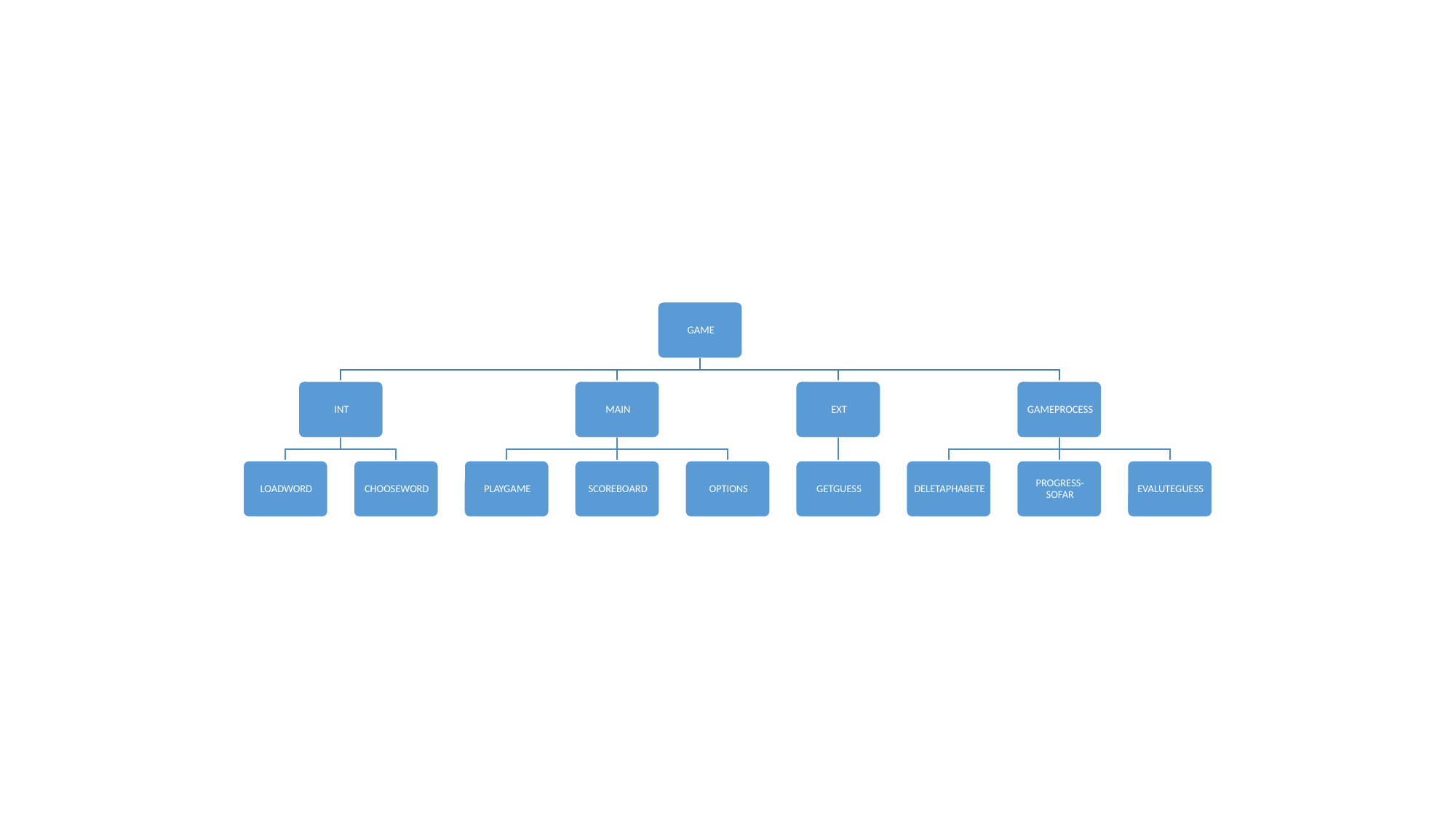

GAME
INT
LOADWORD
CHOOSEWORD
MAIN
PLAYGAME
SCOREBOARD
OPTIONS
EXT
GETGUESS
GAMEPROCESS
DELETAPHABETE
PROGRESS-SOFAR
EVALUTEGUESS